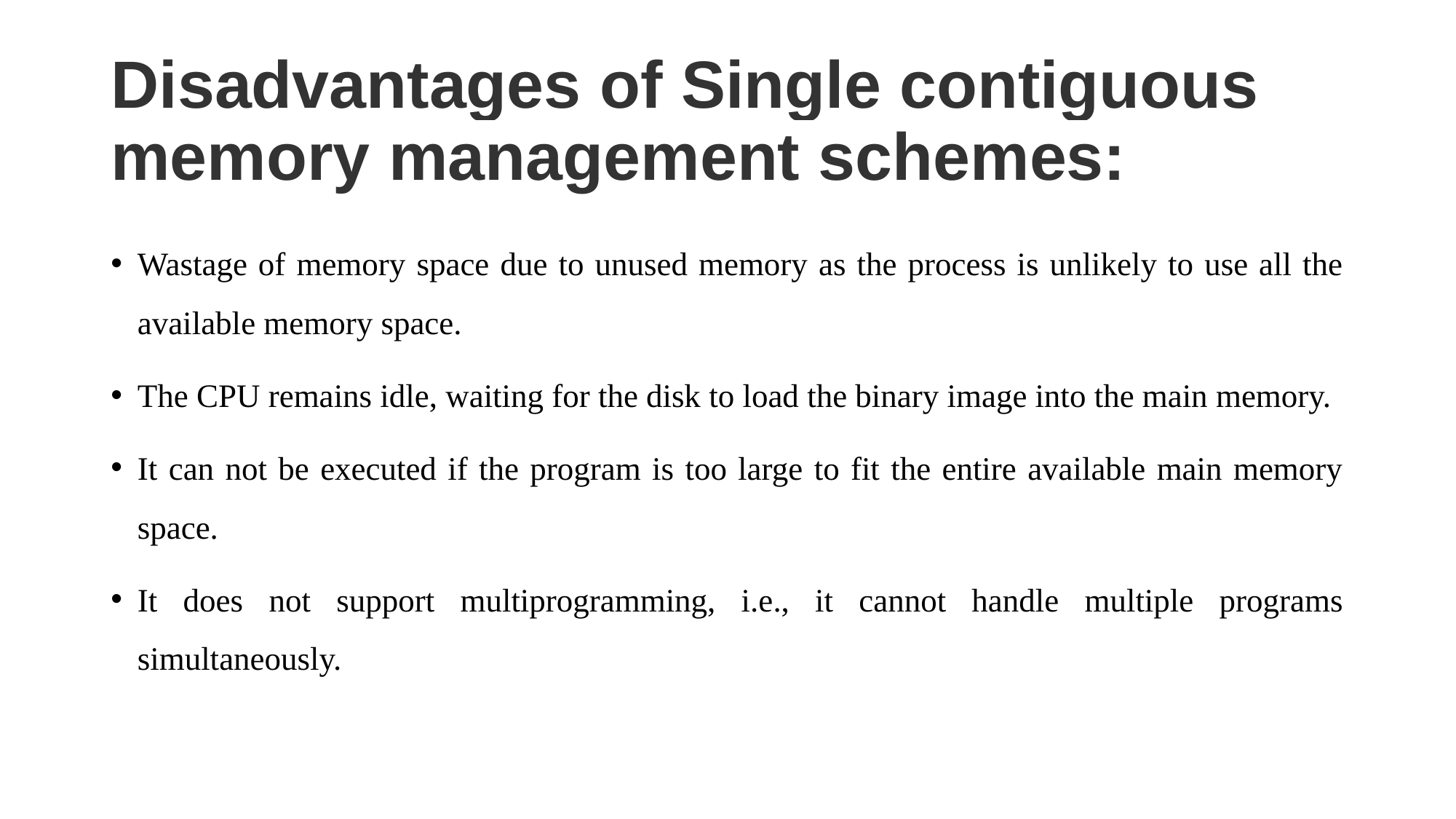

# Disadvantages of Single contiguous memory management schemes:
Wastage of memory space due to unused memory as the process is unlikely to use all the available memory space.
The CPU remains idle, waiting for the disk to load the binary image into the main memory.
It can not be executed if the program is too large to fit the entire available main memory space.
It does not support multiprogramming, i.e., it cannot handle multiple programs simultaneously.